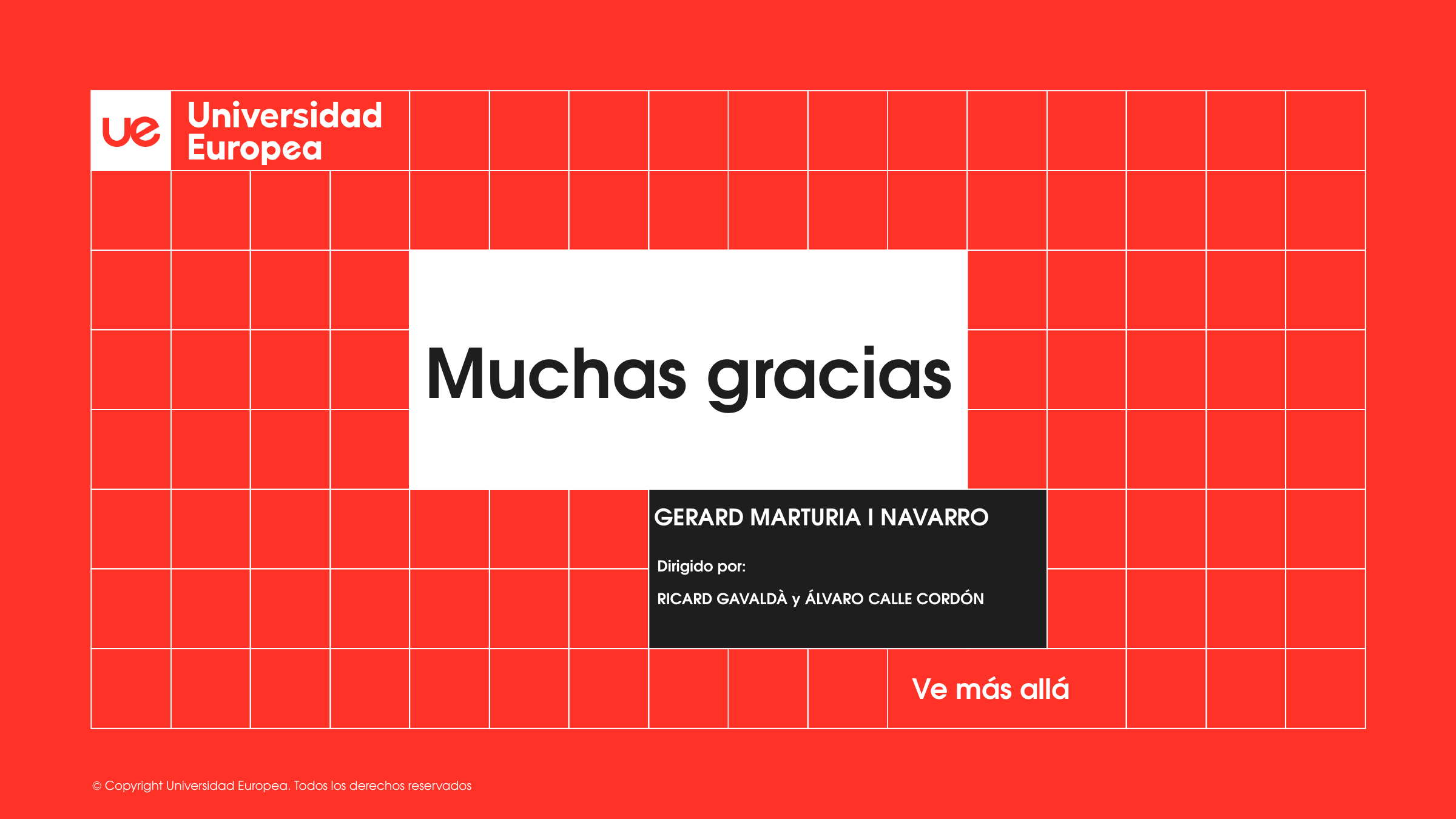

Muchas gracias
GERARD MARTURIA I NAVARRO
Dirigido por:
RICARD GAVALDÀ y ÁLVARO CALLE CORDÓN